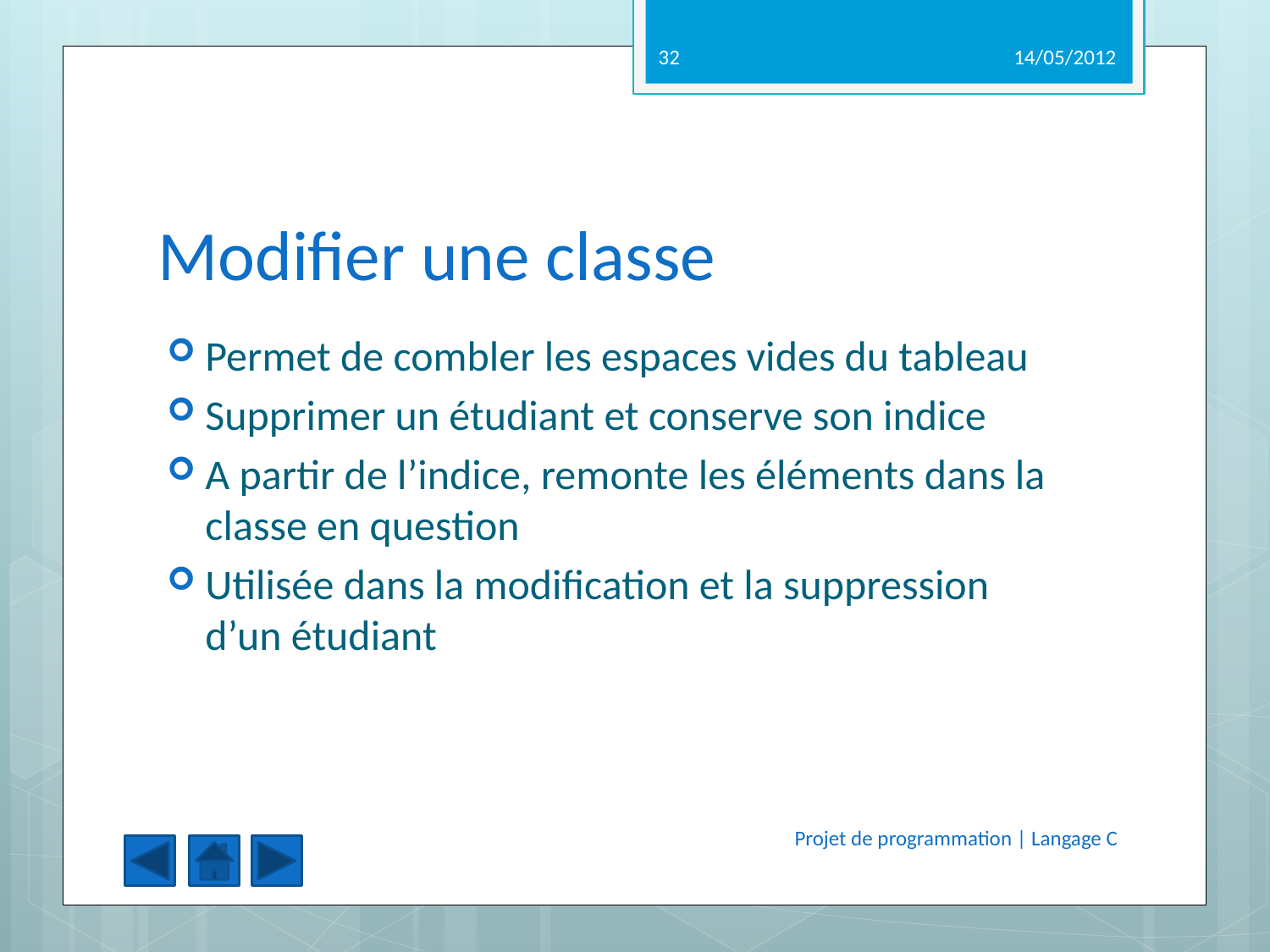

32
14/05/2012
# Modifier une classe
Permet de combler les espaces vides du tableau
Supprimer un étudiant et conserve son indice
A partir de l’indice, remonte les éléments dans la classe en question
Utilisée dans la modification et la suppression d’un étudiant
Projet de programmation | Langage C